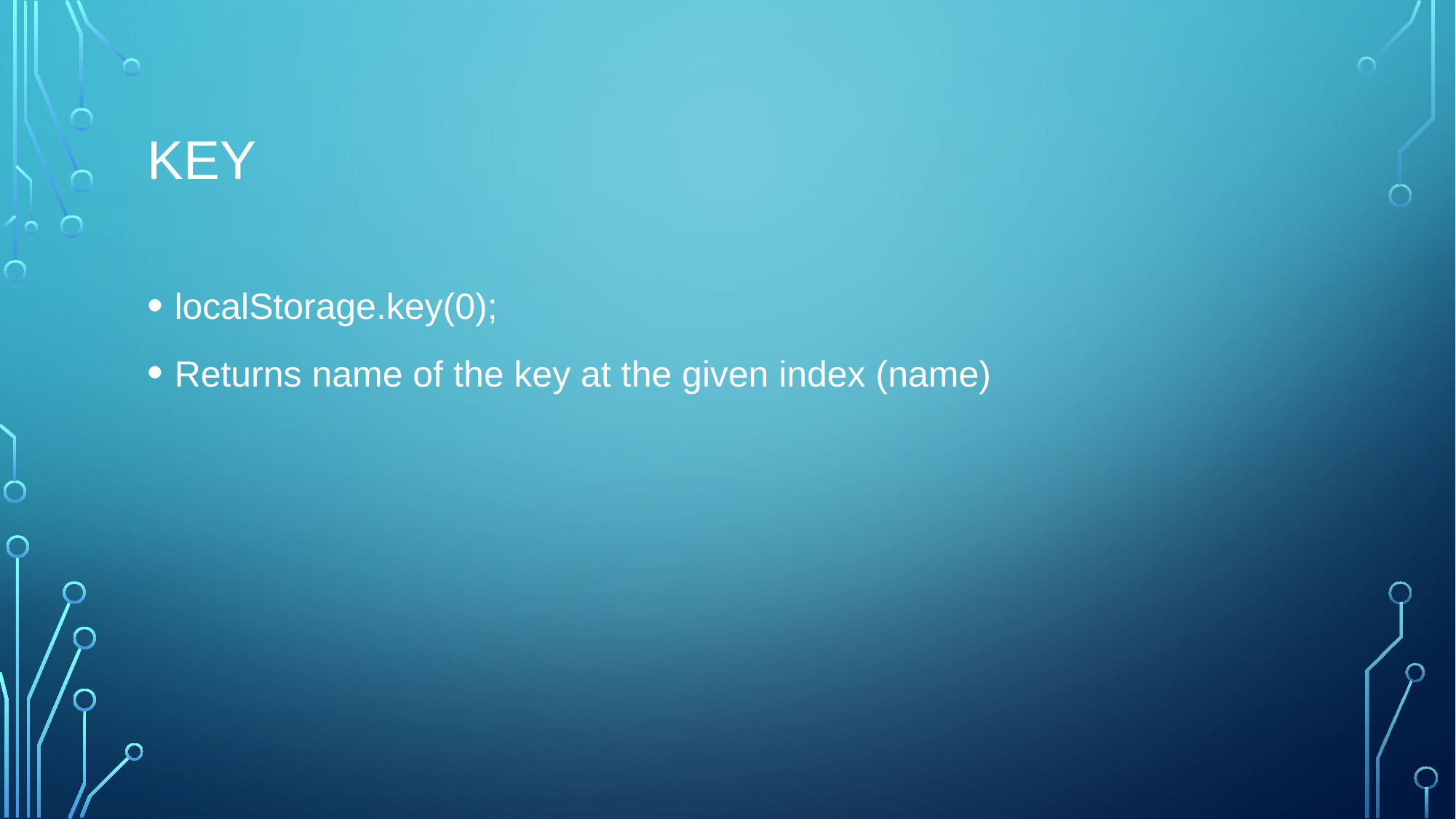

# Key
localStorage.key(0);
Returns name of the key at the given index (name)